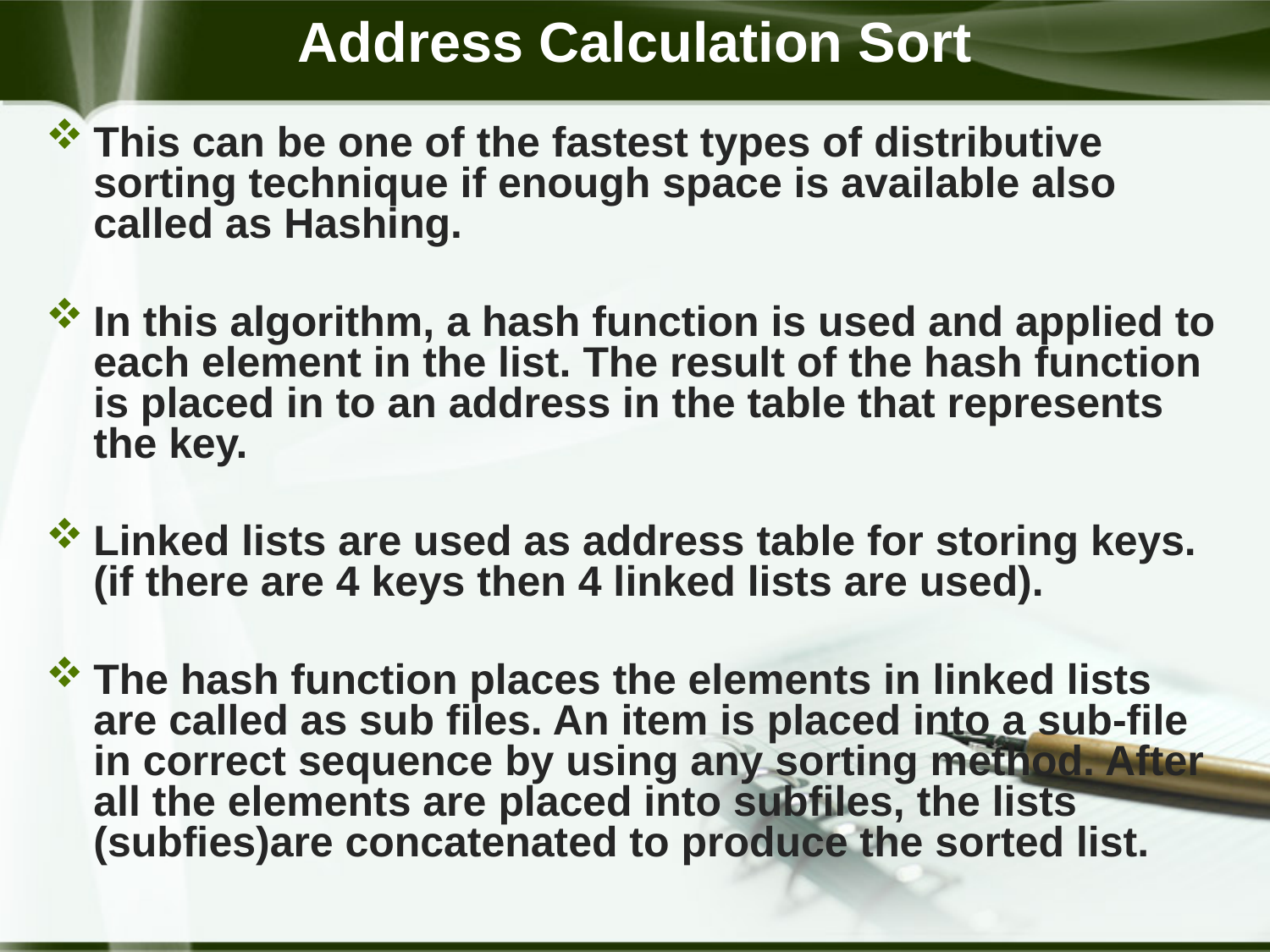

Address Calculation Sort
This can be one of the fastest types of distributive sorting technique if enough space is available also called as Hashing.

In this algorithm, a hash function is used and applied to each element in the list. The result of the hash function is placed in to an address in the table that represents the key.

Linked lists are used as address table for storing keys.(if there are 4 keys then 4 linked lists are used).

The hash function places the elements in linked lists are called as sub files. An item is placed into a sub-file in correct sequence by using any sorting method. After all the elements are placed into subfiles, the lists (subfies)are concatenated to produce the sorted list.